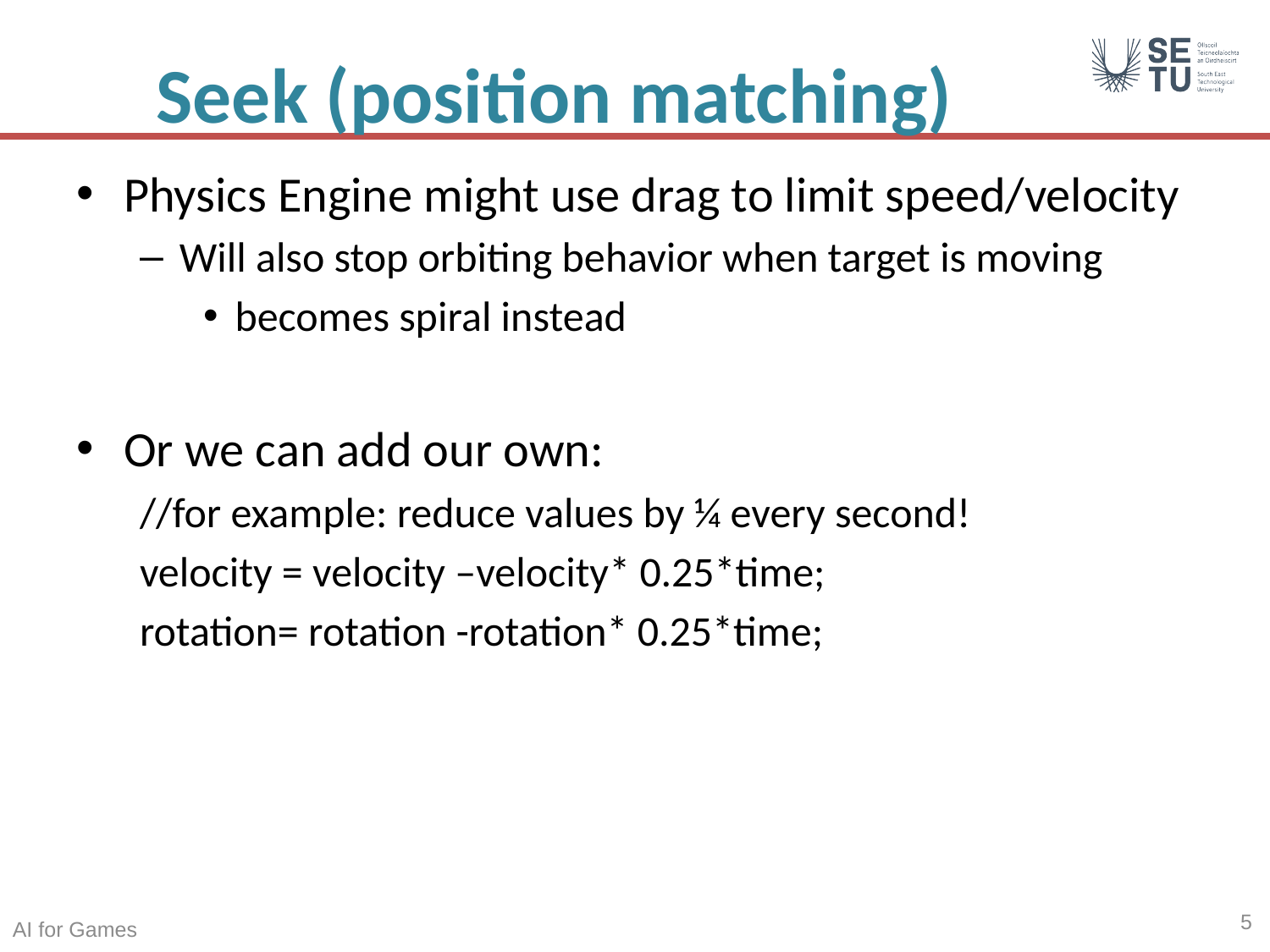

# Seek (position matching)
Physics Engine might use drag to limit speed/velocity
Will also stop orbiting behavior when target is moving
becomes spiral instead

Or we can add our own:
//for example: reduce values by ¼ every second!
velocity = velocity –velocity* 0.25*time;
rotation= rotation -rotation* 0.25*time;

5